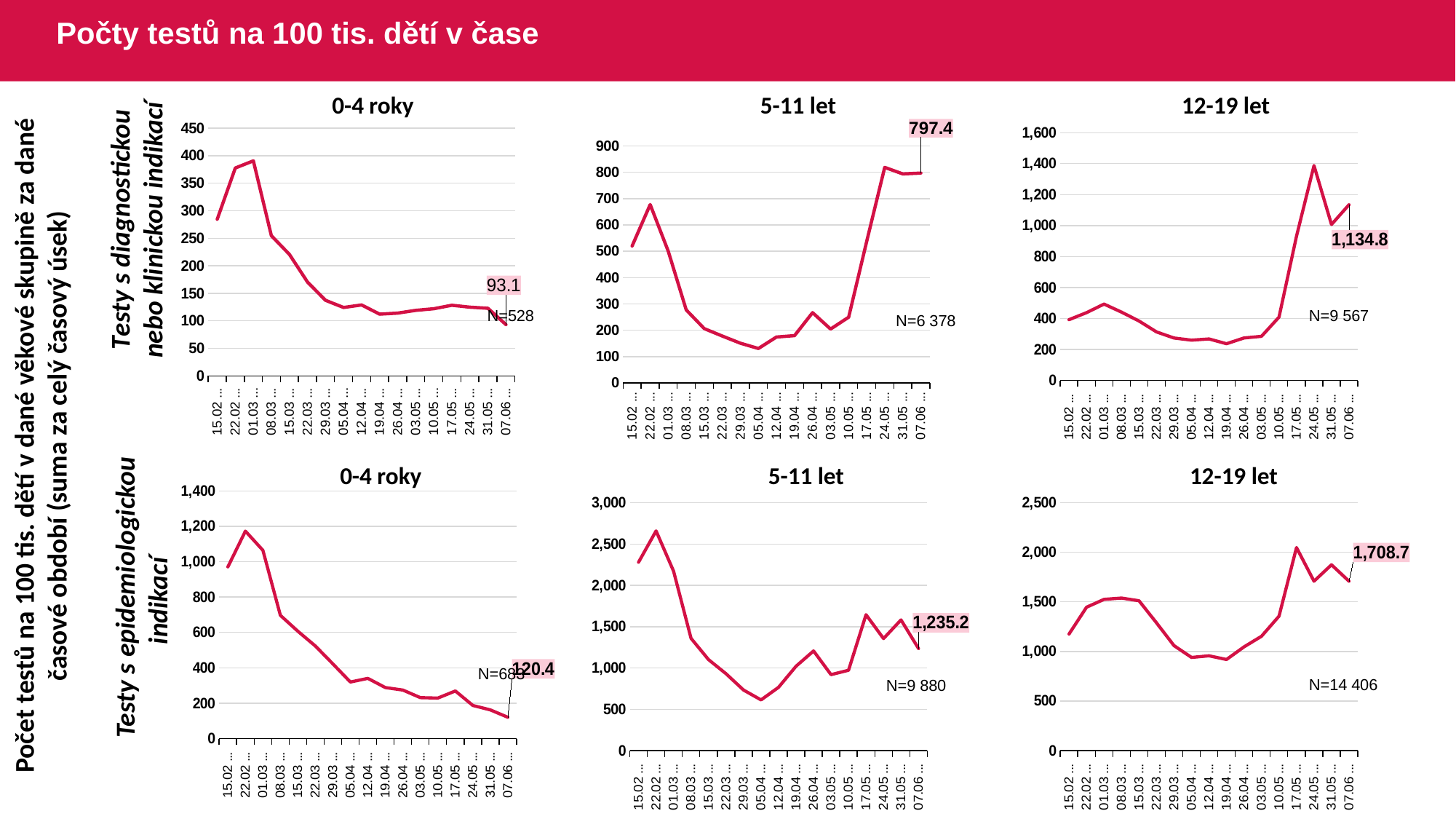

# Počty testů na 100 tis. dětí v čase
0-4 roky
5-11 let
12-19 let

### Chart

| Category |  |
|---|---|
| 15.02 - 21.02 | 284.524611202583 |
| 22.02 - 28.02 | 377.603294421272 |
| 01.03 - 07.03 | 390.648412902679 |
| 08.03 - 14.03 | 254.732381157207 |
| 15.03 - 21.03 | 220.709301874618 |
| 22.03 - 28.03 | 170.467967182712 |
| 29.03 - 04.04 | 137.326314824543 |
| 05.04 - 11.04 | 124.281196343135 |
| 12.04 - 18.04 | 128.864616350116 |
| 19.04 - 25.04 | 112.117504786148 |
| 26.04 - 02.05 | 114.05664401987 |
| 03.05 - 09.05 | 118.992634796619 |
| 10.05 - 16.05 | 121.989486339645 |
| 17.05 - 23.05 | 128.335760195465 |
| 24.05 - 30.05 | 124.810052497787 |
| 31.05 - 06.06 | 122.870913264064 |
| 07.06 - 13.06 | 93.078683218689 |

### Chart

| Category |  |
|---|---|
| 15.02 - 21.02 | 520.102070031243 |
| 22.02 - 28.02 | 677.758010009464 |
| 01.03 - 07.03 | 500.473217869006 |
| 08.03 - 14.03 | 277.179396456554 |
| 15.03 - 21.03 | 206.165459971519 |
| 22.03 - 28.03 | 177.909914820783 |
| 29.03 - 04.04 | 150.779590494634 |
| 05.04 - 11.04 | 130.775664724202 |
| 12.04 - 18.04 | 174.409227810957 |
| 19.04 - 25.04 | 179.535233789631 |
| 26.04 - 02.05 | 266.927384499207 |
| 03.05 - 09.05 | 204.540141002671 |
| 10.05 - 16.05 | 249.548973986144 |
| 17.05 - 23.05 | 537.980578688567 |
| 24.05 - 30.05 | 819.035735763143 |
| 31.05 - 06.06 | 794.155853086168 |
| 07.06 - 13.06 | 797.406491023863 |

### Chart

| Category |  |
|---|---|
| 15.02 - 21.02 | 392.012202788327 |
| 22.02 - 28.02 | 437.677769527663 |
| 01.03 - 07.03 | 492.713673338188 |
| 08.03 - 14.03 | 440.8802897925 |
| 15.03 - 21.03 | 383.472148748763 |
| 22.03 - 28.03 | 312.898091060698 |
| 29.03 - 04.04 | 273.874788574356 |
| 05.04 - 11.04 | 259.878588898404 |
| 12.04 - 18.04 | 267.706971768004 |
| 19.04 - 25.04 | 236.867887736245 |
| 26.04 - 02.05 | 274.112012297677 |
| 03.05 - 09.05 | 284.668467985472 |
| 10.05 - 16.05 | 408.855087144134 |
| 17.05 - 23.05 | 931.458949620797 |
| 24.05 - 30.05 | 1387.52155770585 |
| 31.05 - 06.06 | 1006.89609363694 |
| 07.06 - 13.06 | 1134.75968050708 |
Testy s diagnostickou nebo klinickou indikací
N=528
N=9 567
N=6 378
Počet testů na 100 tis. dětí v dané věkové skupině za dané časové období (suma za celý časový úsek)
0-4 roky
5-11 let
12-19 let

### Chart

| Category |  |
|---|---|
| 15.02 - 21.02 | 970.098473015996 |
| 22.02 - 28.02 | 1172.2978094778 |
| 01.03 - 07.03 | 1064.0585831591 |
| 08.03 - 14.03 | 696.503555676213 |
| 15.03 - 21.03 | 606.598009385433 |
| 22.03 - 28.03 | 522.86245156559 |
| 29.03 - 04.04 | 422.379782181778 |
| 05.04 - 11.04 | 319.429117409592 |
| 12.04 - 18.04 | 340.230792825889 |
| 19.04 - 25.04 | 288.226604285145 |
| 26.04 - 02.05 | 274.123773494434 |
| 03.05 - 09.05 | 231.462710352535 |
| 10.05 - 16.05 | 228.994714964161 |
| 17.05 - 23.05 | 269.011497332802 |
| 24.05 - 30.05 | 187.038793361797 |
| 31.05 - 06.06 | 162.006268708286 |
| 07.06 - 13.06 | 120.40291787569 |

### Chart

| Category |  |
|---|---|
| 15.02 - 21.02 | 2280.0724642211 |
| 22.02 - 28.02 | 2659.52193117899 |
| 01.03 - 07.03 | 2172.17628959683 |
| 08.03 - 14.03 | 1358.89168249268 |
| 15.03 - 21.03 | 1100.46596644591 |
| 22.03 - 28.03 | 929.182352036587 |
| 29.03 - 04.04 | 732.643781342088 |
| 05.04 - 11.04 | 612.620226719493 |
| 12.04 - 18.04 | 764.775087110845 |
| 19.04 - 25.04 | 1020.20021429205 |
| 26.04 - 02.05 | 1205.86165034888 |
| 03.05 - 09.05 | 918.93034007924 |
| 10.05 - 16.05 | 971.815718834821 |
| 17.05 - 23.05 | 1644.94782100987 |
| 24.05 - 30.05 | 1356.14114269925 |
| 31.05 - 06.06 | 1581.93545483301 |
| 07.06 - 13.06 | 1235.2424163242 |

### Chart

| Category |  |
|---|---|
| 15.02 - 21.02 | 1175.56216091834 |
| 22.02 - 28.02 | 1446.35304108952 |
| 01.03 - 07.03 | 1525.46715281715 |
| 08.03 - 14.03 | 1538.75168132313 |
| 15.03 - 21.03 | 1511.35234127953 |
| 22.03 - 28.03 | 1288.0062057726 |
| 29.03 - 04.04 | 1058.72947718263 |
| 05.04 - 11.04 | 939.405944352058 |
| 12.04 - 18.04 | 955.774381261223 |
| 19.04 - 25.04 | 918.293032976469 |
| 26.04 - 02.05 | 1046.27523170827 |
| 03.05 - 09.05 | 1152.90729534116 |
| 10.05 - 16.05 | 1355.85219064247 |
| 17.05 - 23.05 | 2048.42685087879 |
| 24.05 - 30.05 | 1708.48525535947 |
| 31.05 - 06.06 | 1874.42324982267 |
| 07.06 - 13.06 | 1708.72247908279 |
Testy s epidemiologickou indikací
N=683
N=14 406
N=9 880